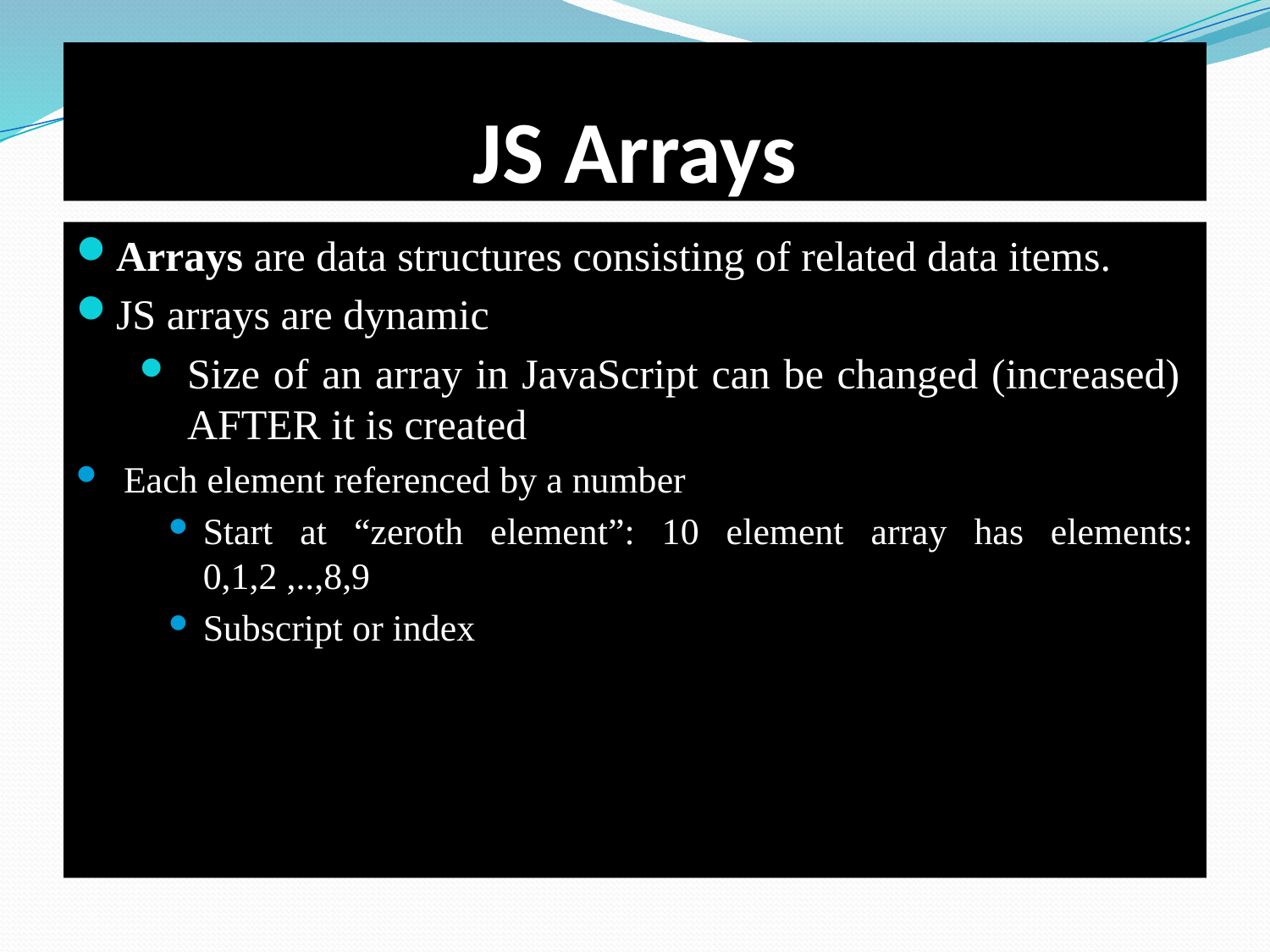

# JS Arrays
Arrays are data structures consisting of related data items.
JS arrays are dynamic
Size of an array in JavaScript can be changed (increased)  AFTER it is created
Each element referenced by a number
Start at “zeroth element”: 10 element array has elements: 0,1,2 ,..,8,9
Subscript or index